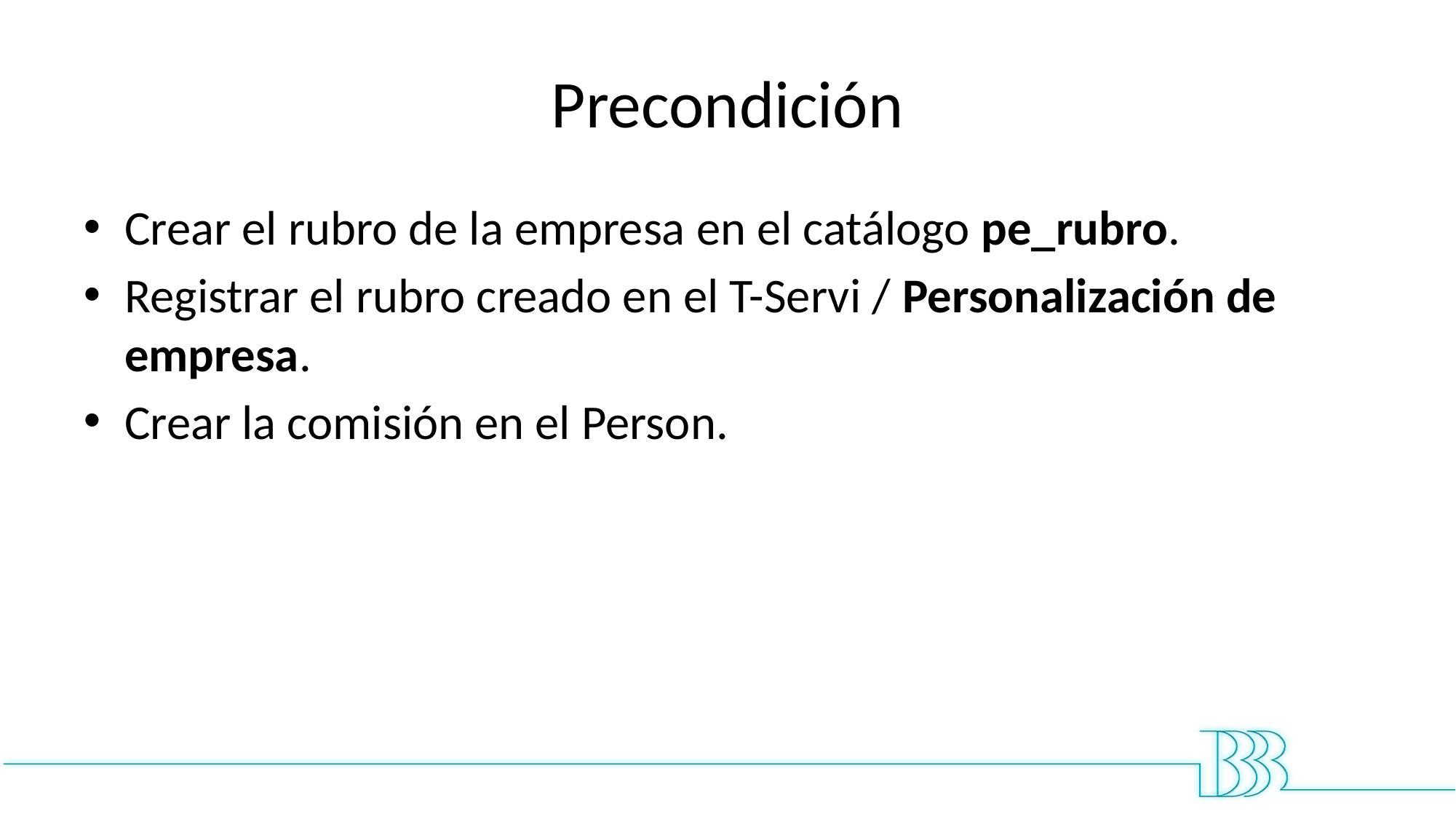

# Precondición
Crear el rubro de la empresa en el catálogo pe_rubro.
Registrar el rubro creado en el T-Servi / Personalización de empresa.
Crear la comisión en el Person.